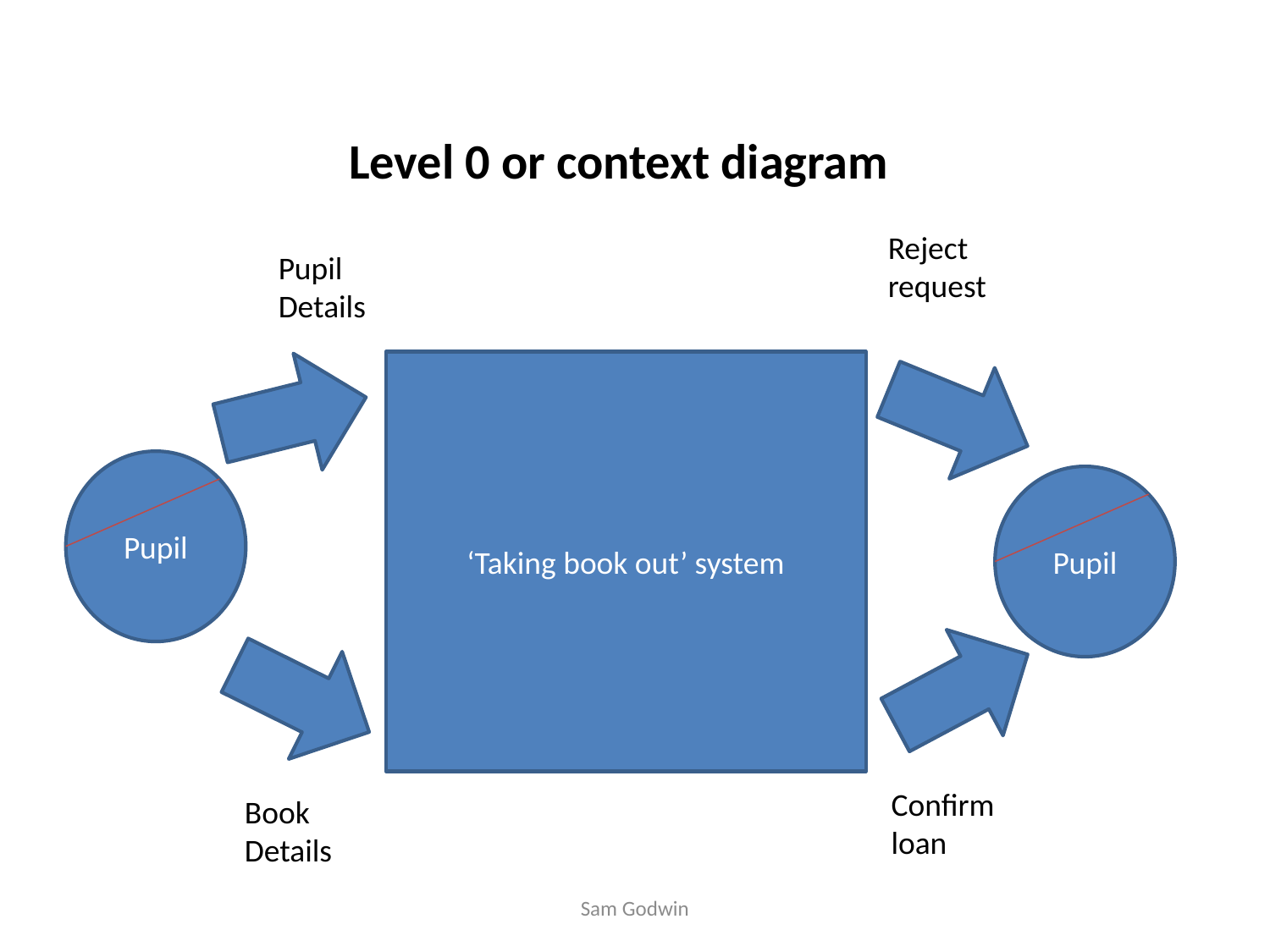

Level 0 or context diagram
Reject request
Pupil Details
‘Taking book out’ system

Pupil
Pupil

Confirm loan
Book Details
Sam Godwin